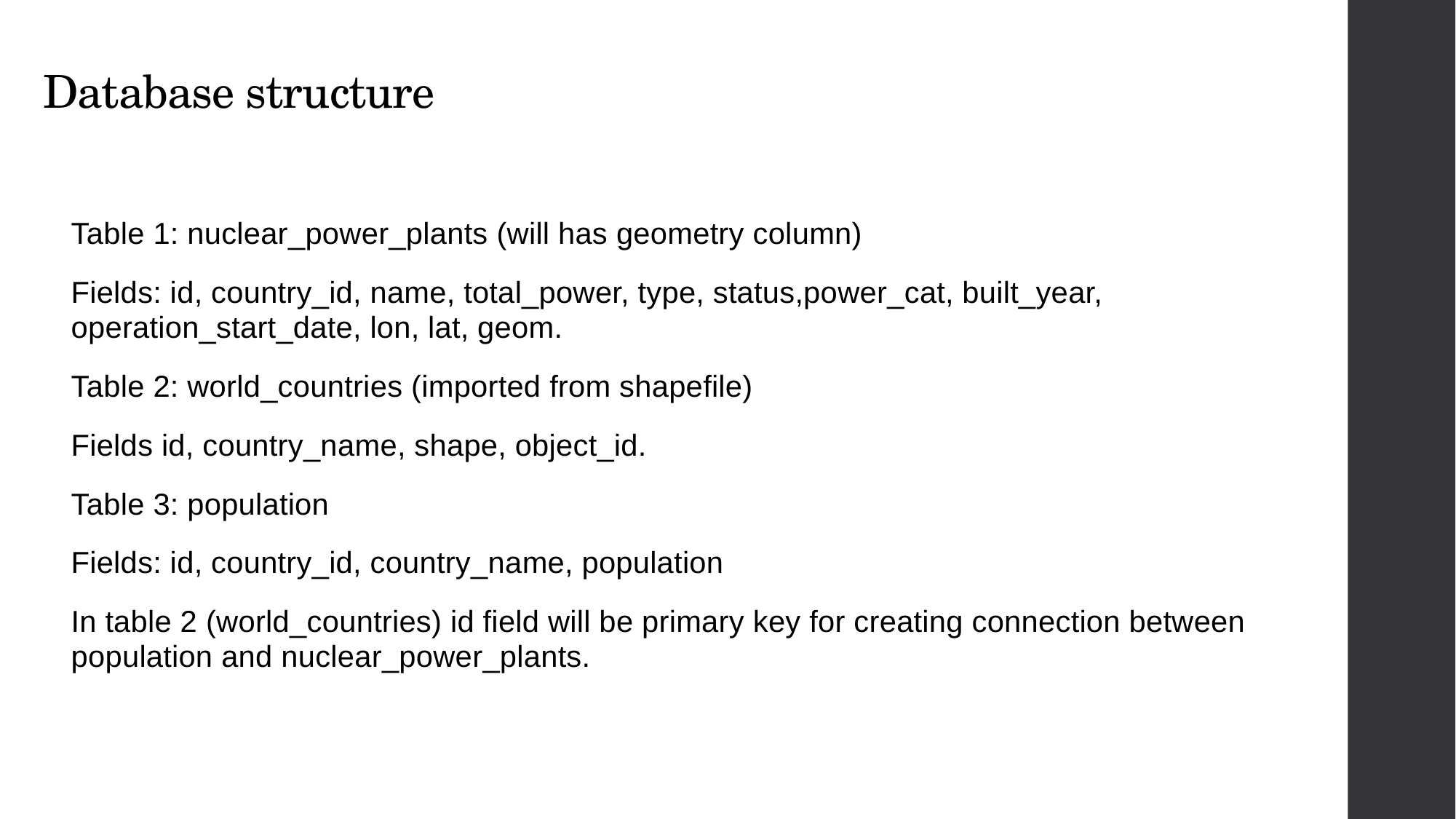

# Database structure
Table 1: nuclear_power_plants (will has geometry column)
Fields: id, country_id, name, total_power, type, status,power_cat, built_year, operation_start_date, lon, lat, geom.
Table 2: world_countries (imported from shapefile)
Fields id, country_name, shape, object_id.
Table 3: population
Fields: id, country_id, country_name, population
In table 2 (world_countries) id field will be primary key for creating connection between population and nuclear_power_plants.